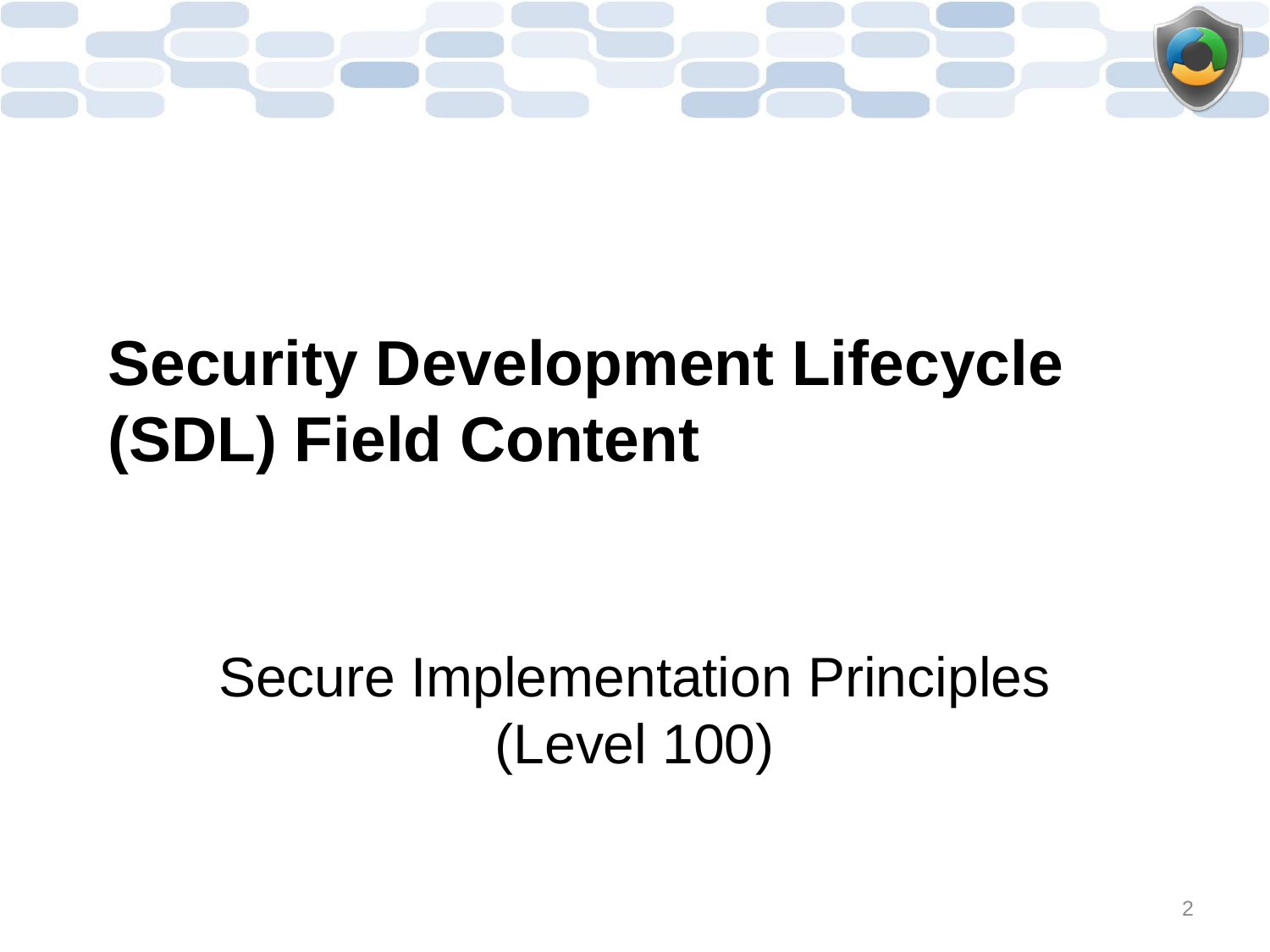

# Security Development Lifecycle (SDL) Field Content
Secure Implementation Principles (Level 100)
2